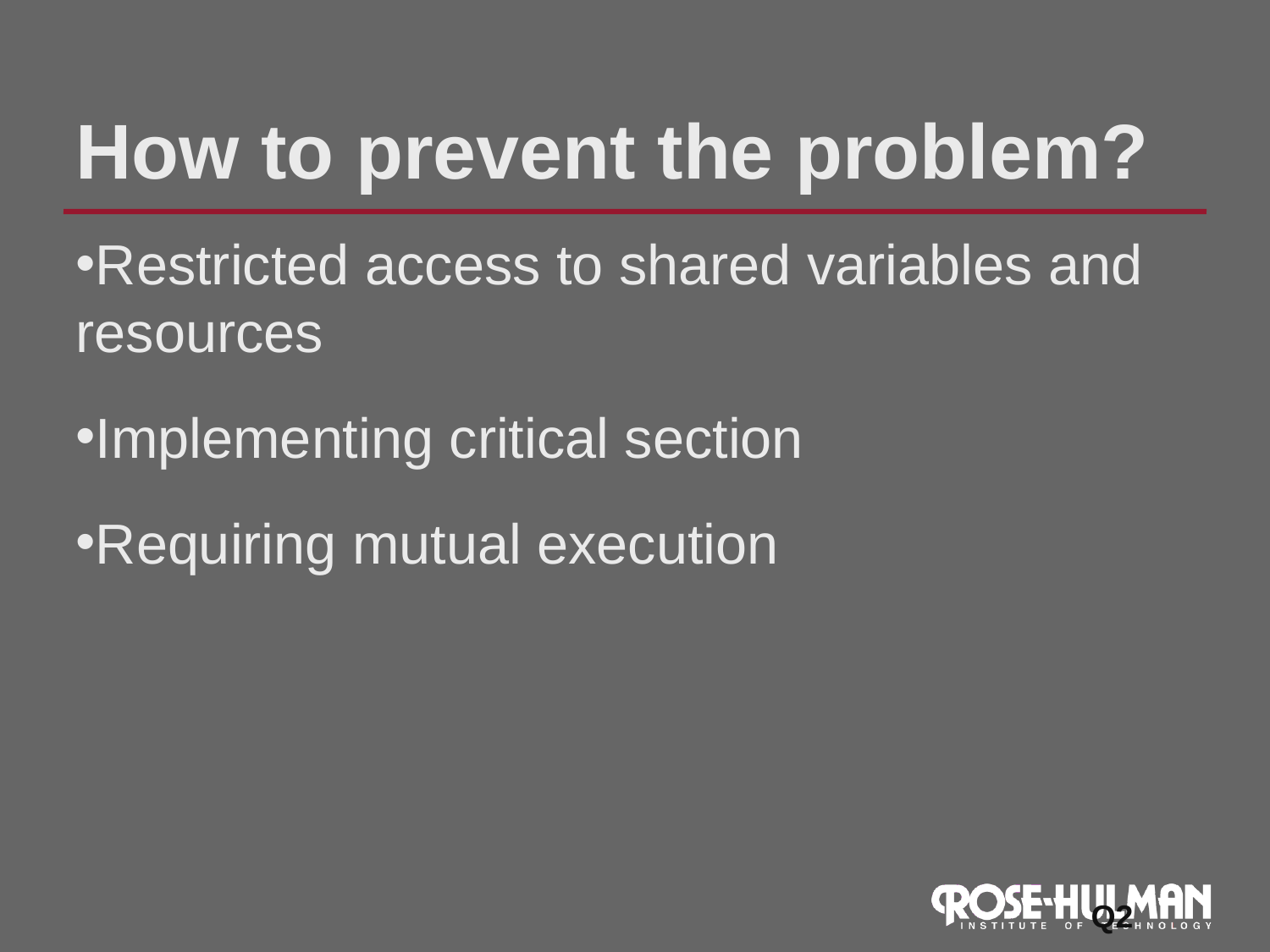

How to prevent the problem?
Restricted access to shared variables and resources

Implementing critical section

Requiring mutual execution

Q2